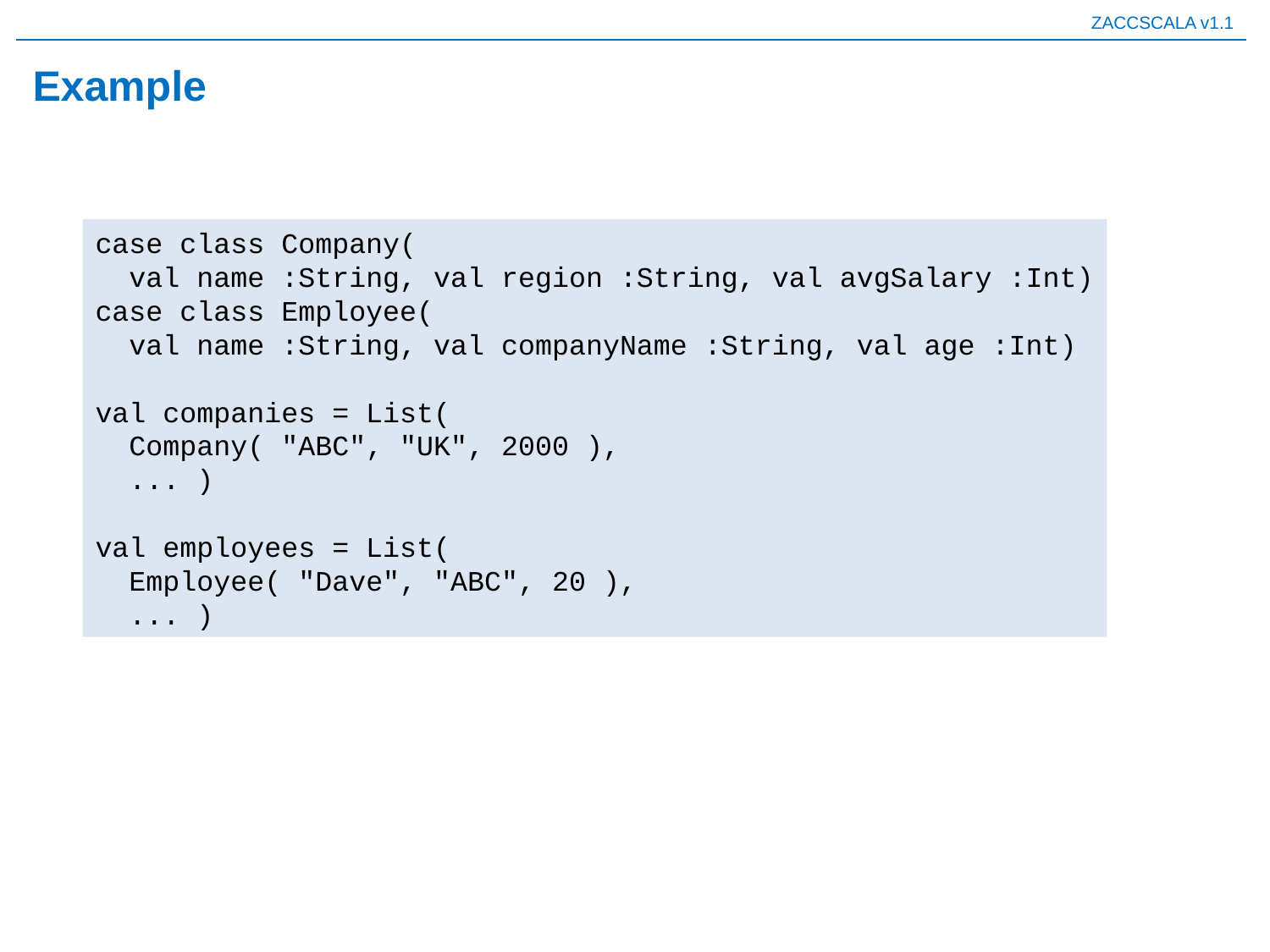

# Example
case class Company(
  val name :String, val region :String, val avgSalary :Int)
case class Employee(
  val name :String, val companyName :String, val age :Int)

val companies = List(
  Company( "ABC", "UK", 2000 ),
  ... )

val employees = List(
  Employee( "Dave", "ABC", 20 ),
  ... )